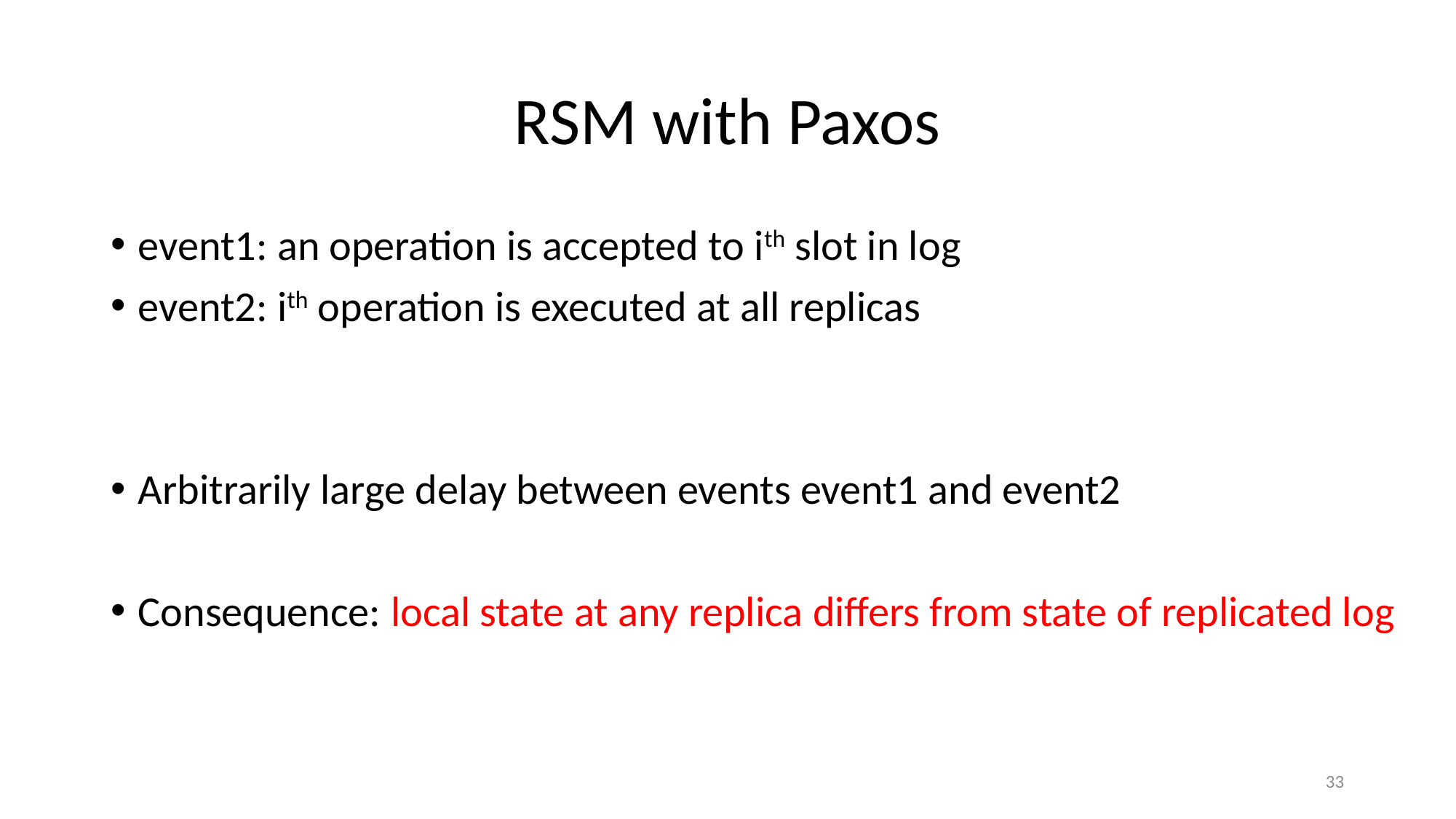

# RSM with Paxos
event1: an operation is accepted to ith slot in log
event2: ith operation is executed at all replicas

Arbitrarily large delay between events event1 and event2

Consequence: local state at any replica differs from state of replicated log
33